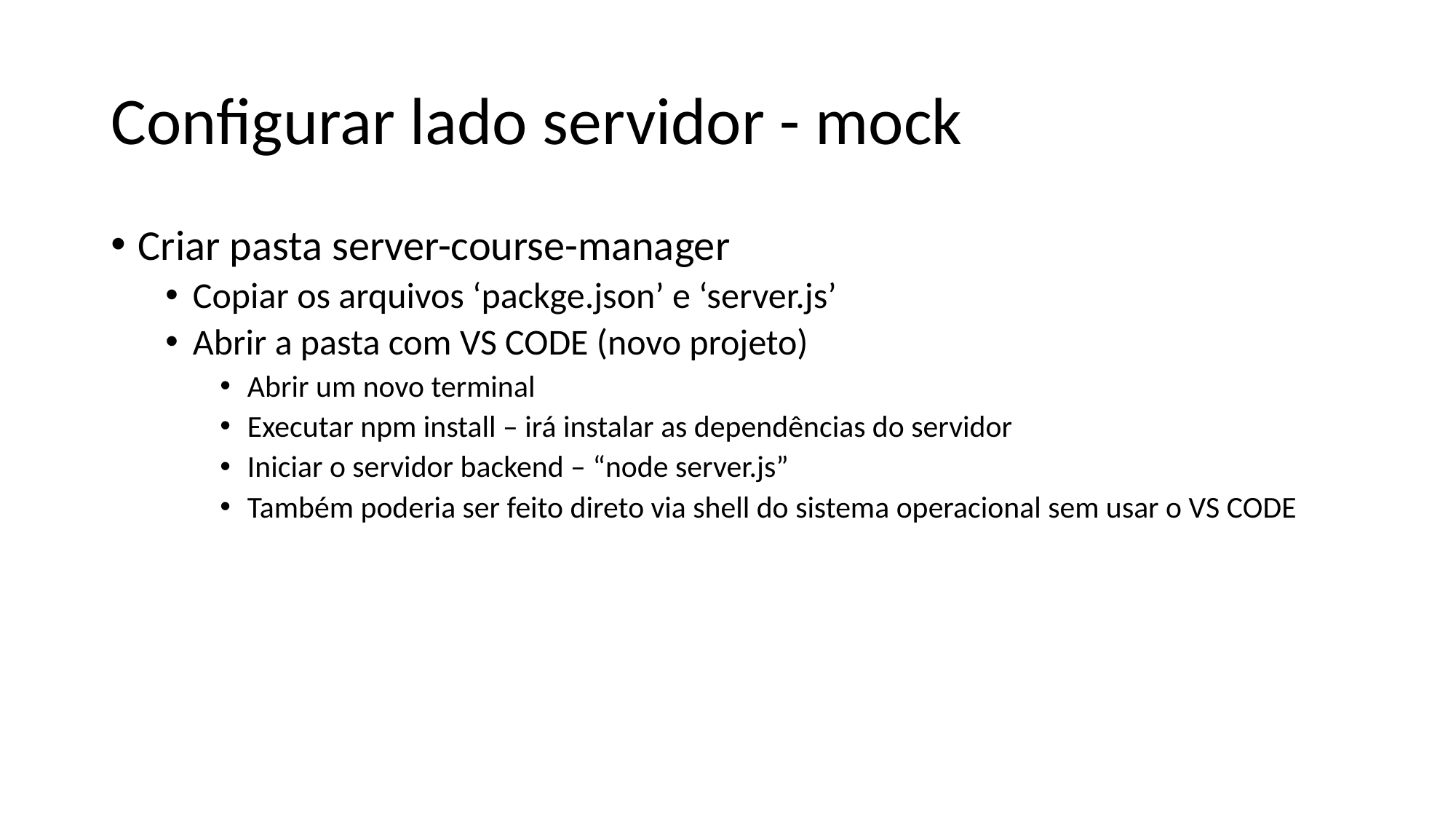

# Configurar lado servidor - mock
Criar pasta server-course-manager
Copiar os arquivos ‘packge.json’ e ‘server.js’
Abrir a pasta com VS CODE (novo projeto)
Abrir um novo terminal
Executar npm install – irá instalar as dependências do servidor
Iniciar o servidor backend – “node server.js”
Também poderia ser feito direto via shell do sistema operacional sem usar o VS CODE